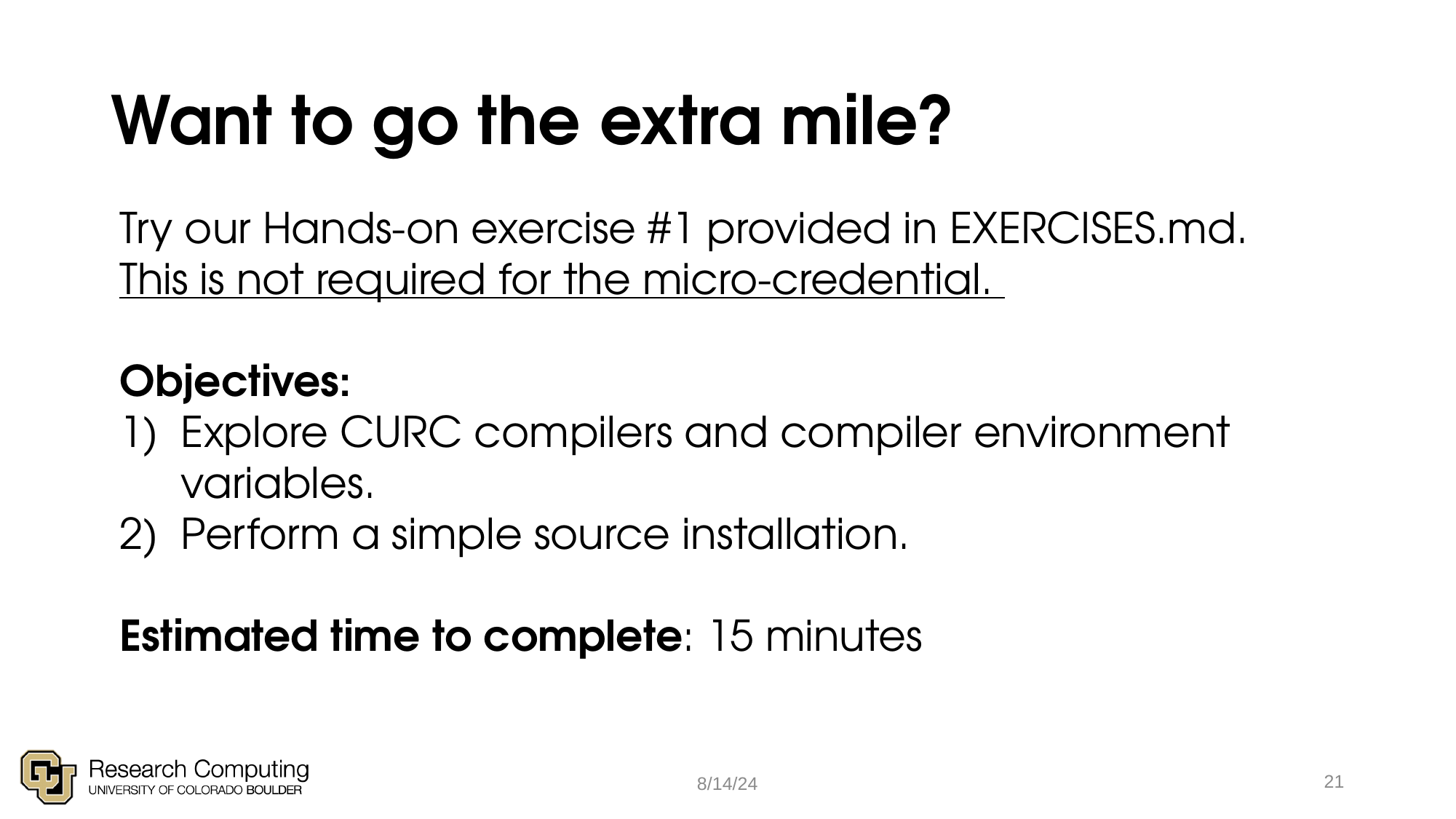

# Want to go the extra mile?
Try our Hands-on exercise #1 provided in EXERCISES.md. This is not required for the micro-credential.

Objectives:
Explore CURC compilers and compiler environment variables.
Perform a simple source installation.

Estimated time to complete: 15 minutes

21
8/14/24